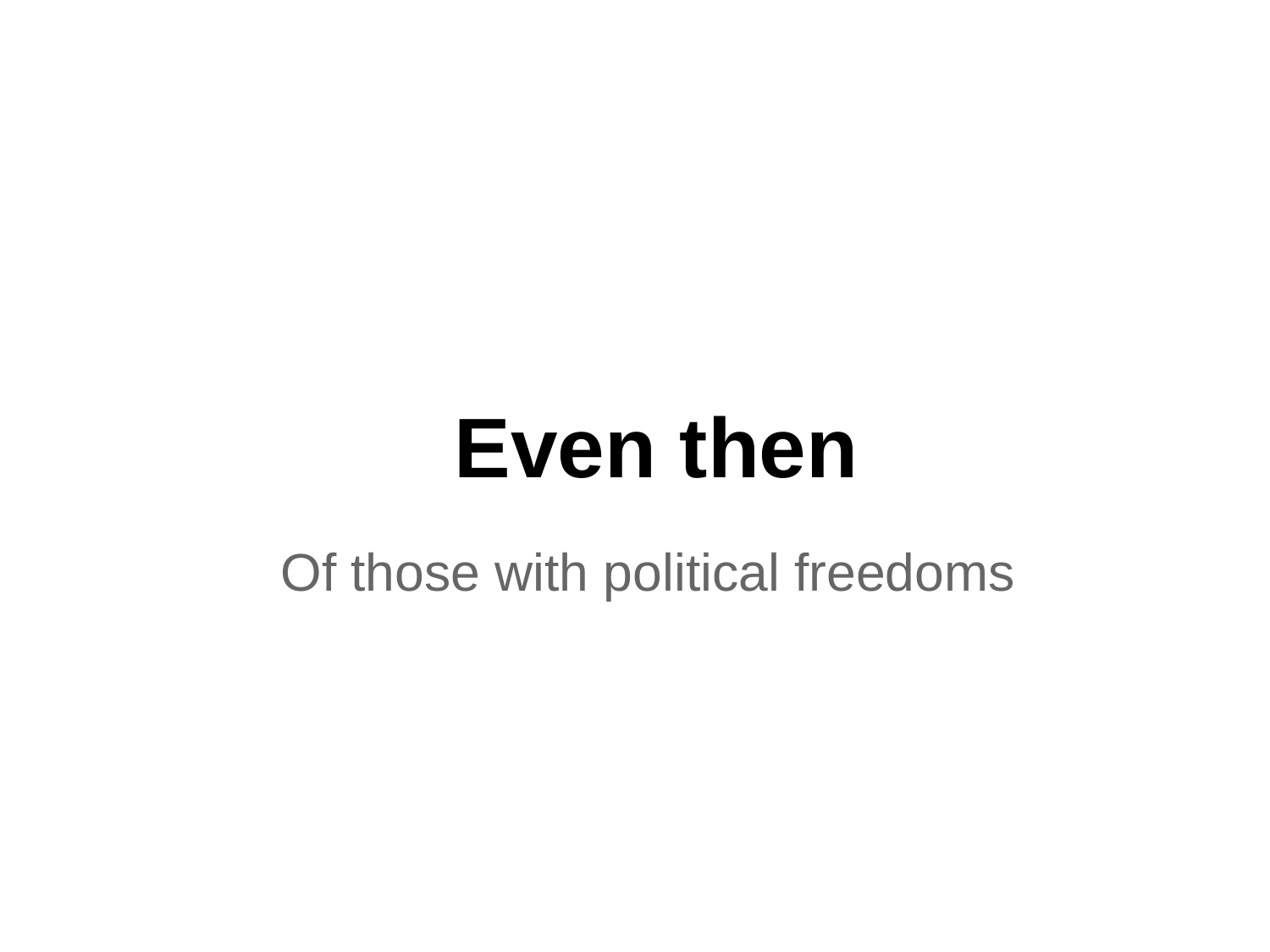

# Even then
Of those with political freedoms